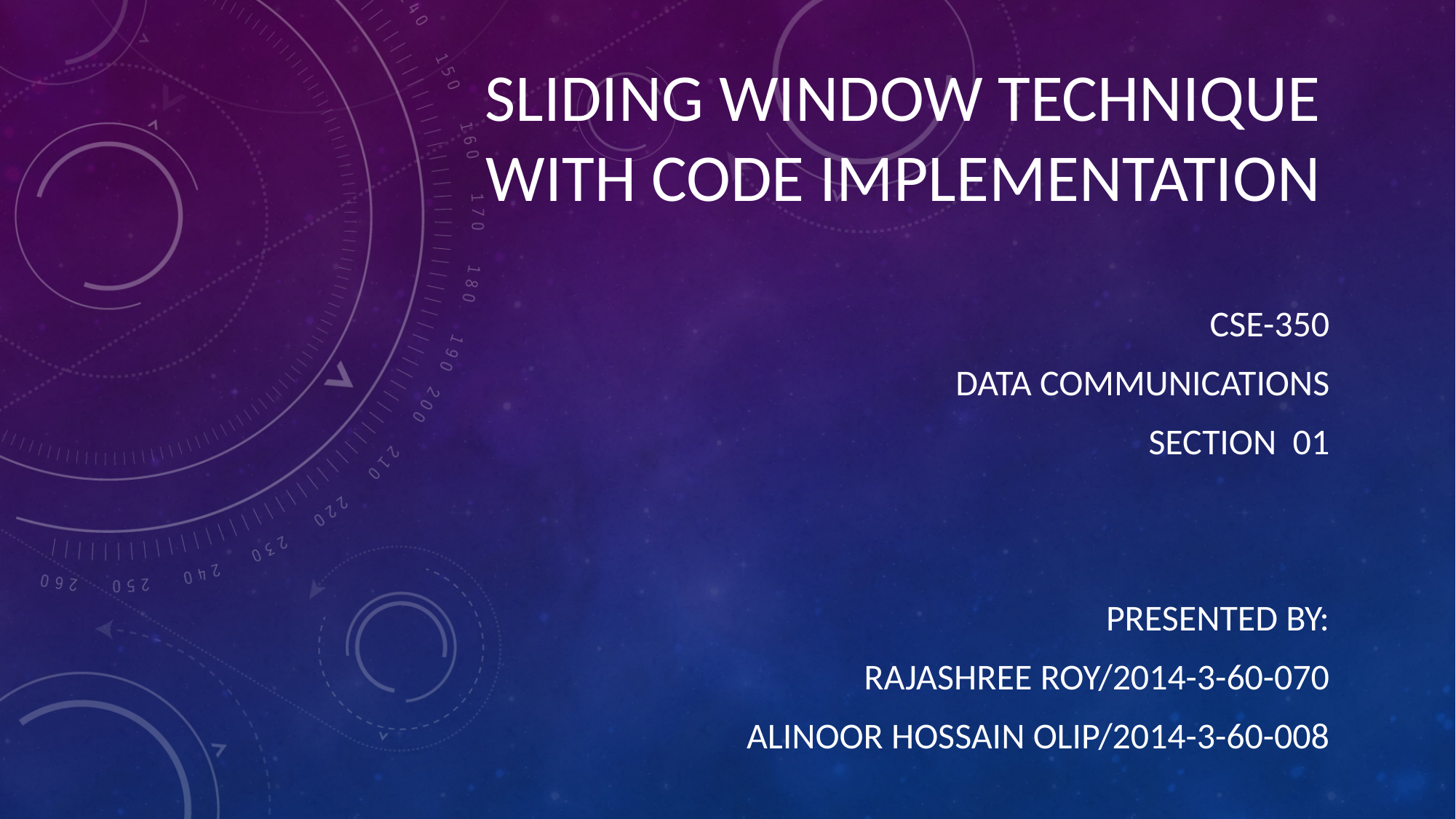

# Sliding window technique with code implementation
CSE-350
Data Communications
Section  01

Presented by:
Rajashree roy/2014-3-60-070
ALINOOR HOSSAIN OLIP/2014-3-60-008